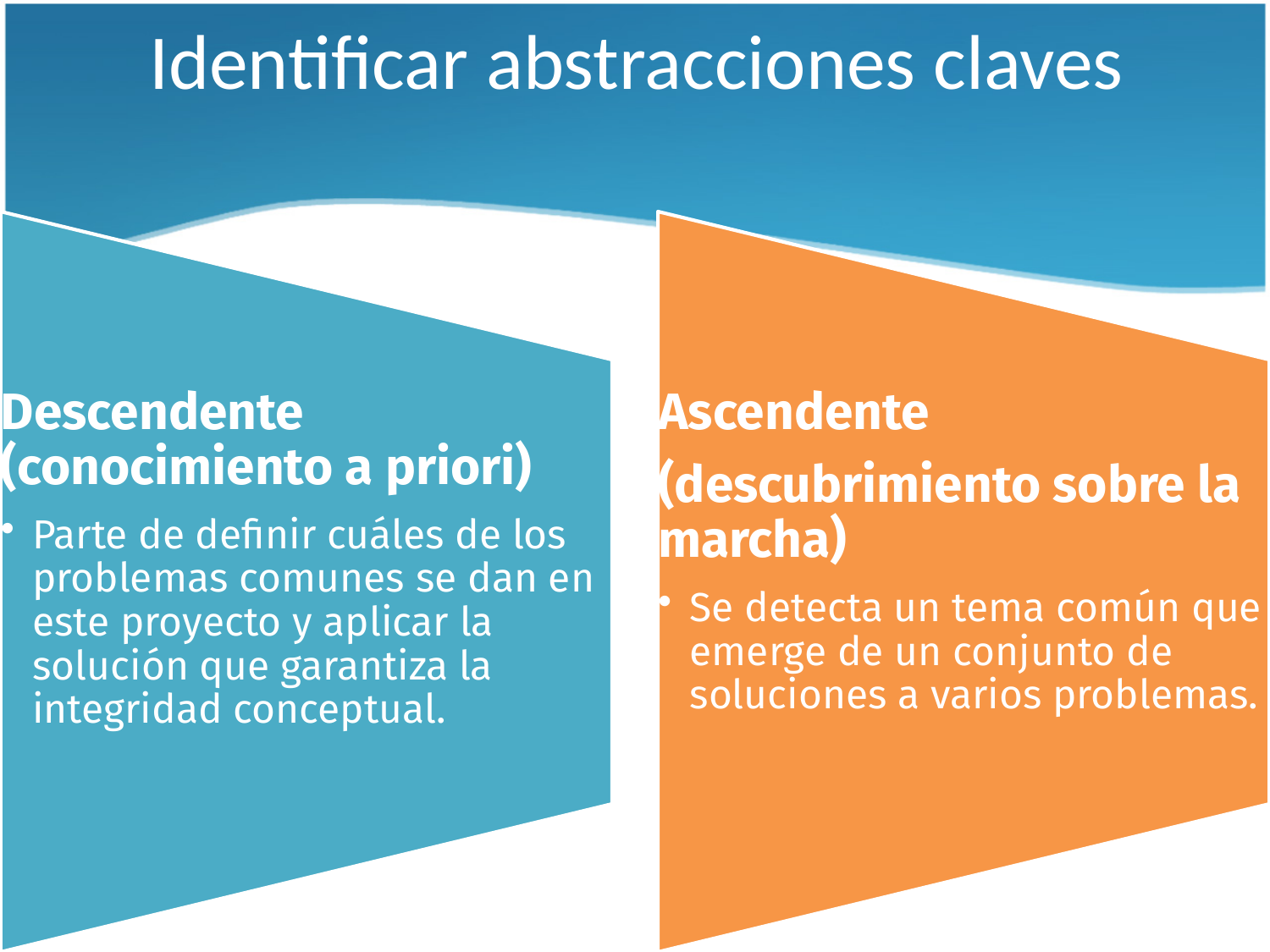

# Identificar abstracciones claves
Descendente (conocimiento a priori)
Parte de definir cuáles de los problemas comunes se dan en este proyecto y aplicar la solución que garantiza la integridad conceptual.
Ascendente
(descubrimiento sobre la marcha)
Se detecta un tema común que emerge de un conjunto de soluciones a varios problemas.